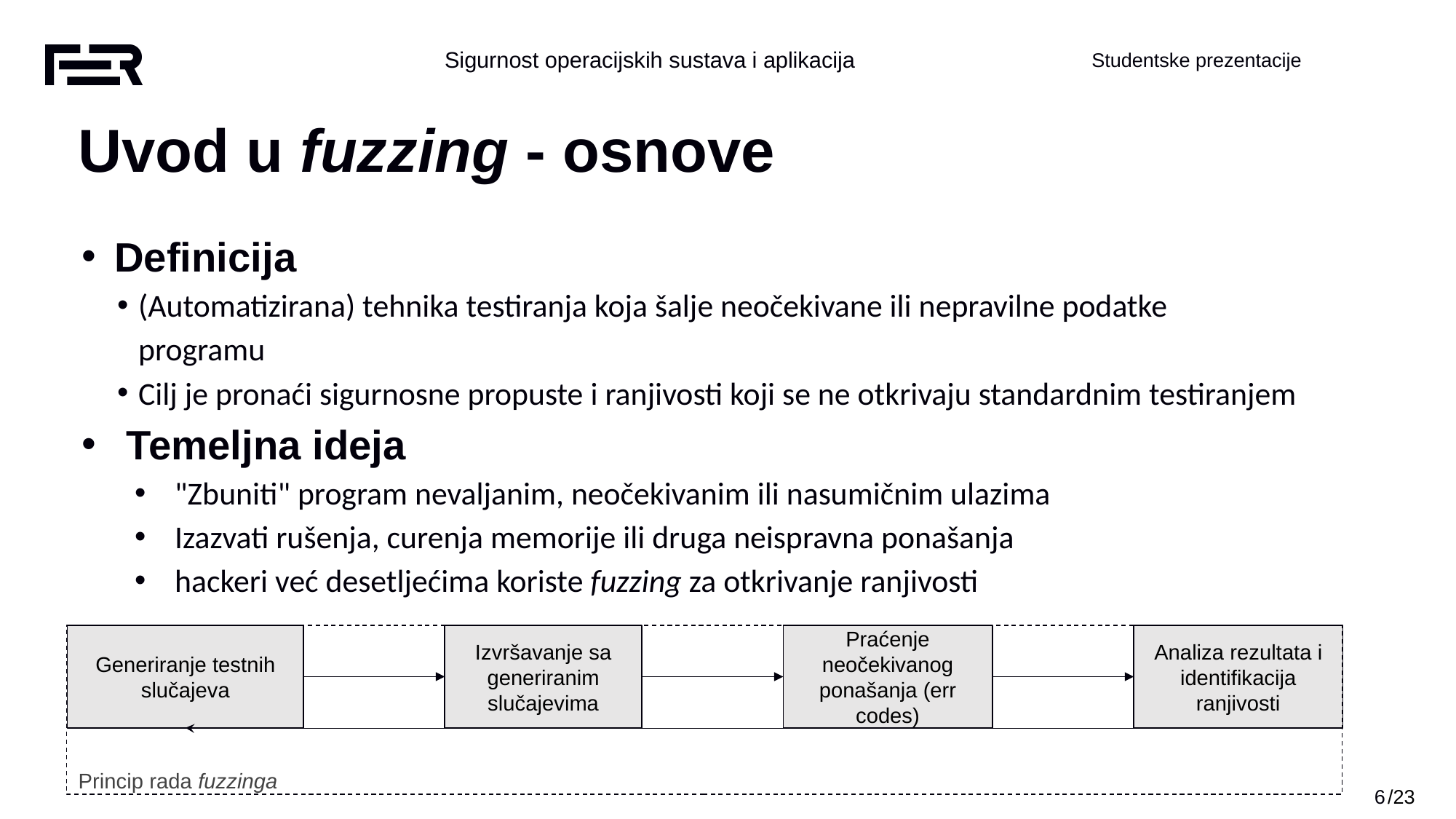

Uvod u fuzzing - osnove
Definicija
(Automatizirana) tehnika testiranja koja šalje neočekivane ili nepravilne podatke programu
Cilj je pronaći sigurnosne propuste i ranjivosti koji se ne otkrivaju standardnim testiranjem
Temeljna ideja
"Zbuniti" program nevaljanim, neočekivanim ili nasumičnim ulazima
Izazvati rušenja, curenja memorije ili druga neispravna ponašanja
hackeri već desetljećima koriste fuzzing za otkrivanje ranjivosti

Generiranje testnih slučajeva
Izvršavanje sa generiranim slučajevima
Praćenje neočekivanog ponašanja (err codes)
Analiza rezultata i identifikacija ranjivosti
Princip rada fuzzinga
6
/23